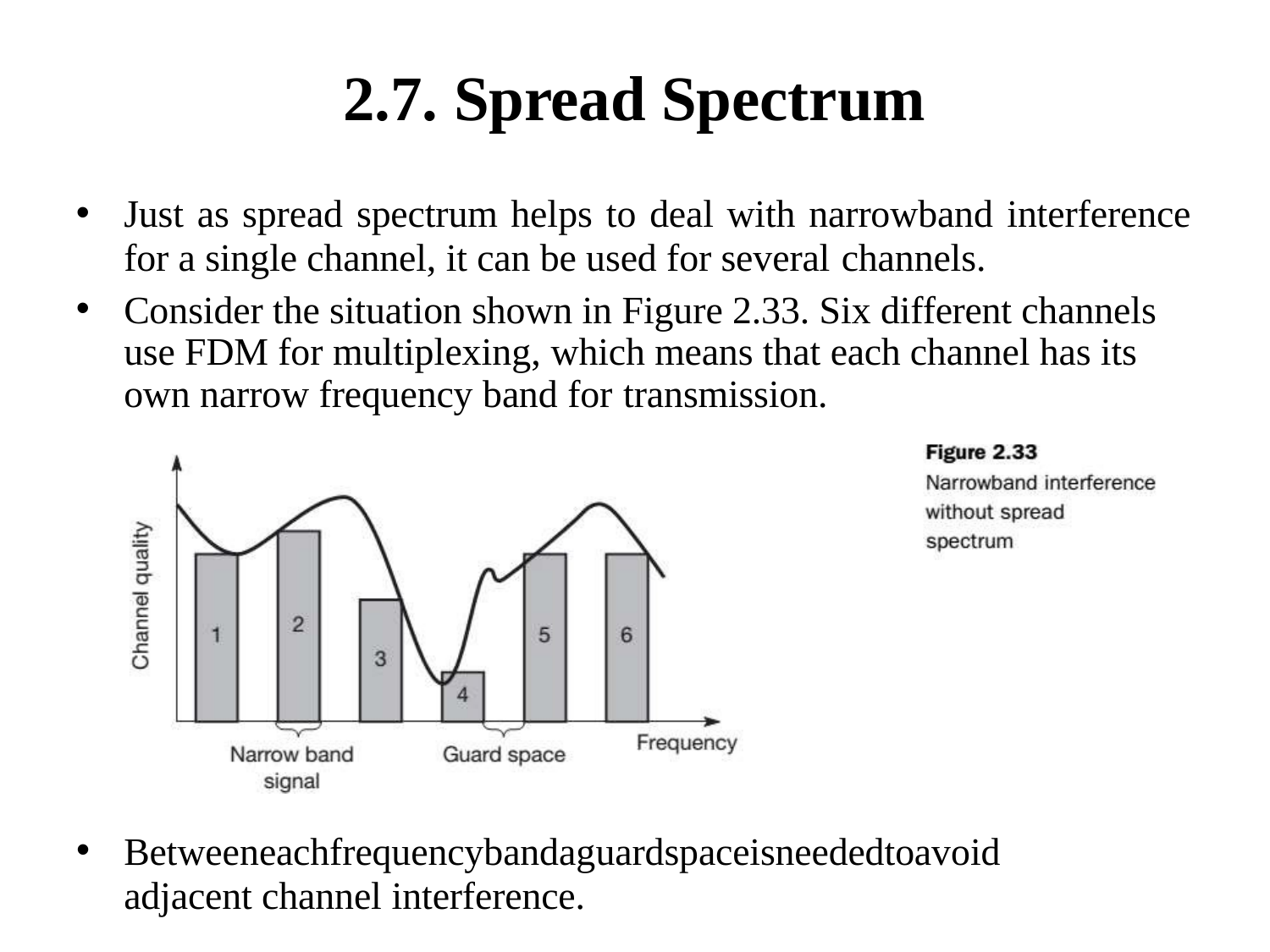

# 2.7. Spread Spectrum
Just as spread spectrum helps to deal with narrowband interference
for a single channel, it can be used for several channels.
Consider the situation shown in Figure 2.33. Six different channels  use FDM for multiplexing, which means that each channel has its  own narrow frequency band for transmission.

Betweeneachfrequencybandaguardspaceisneededtoavoid
adjacent channel interference.